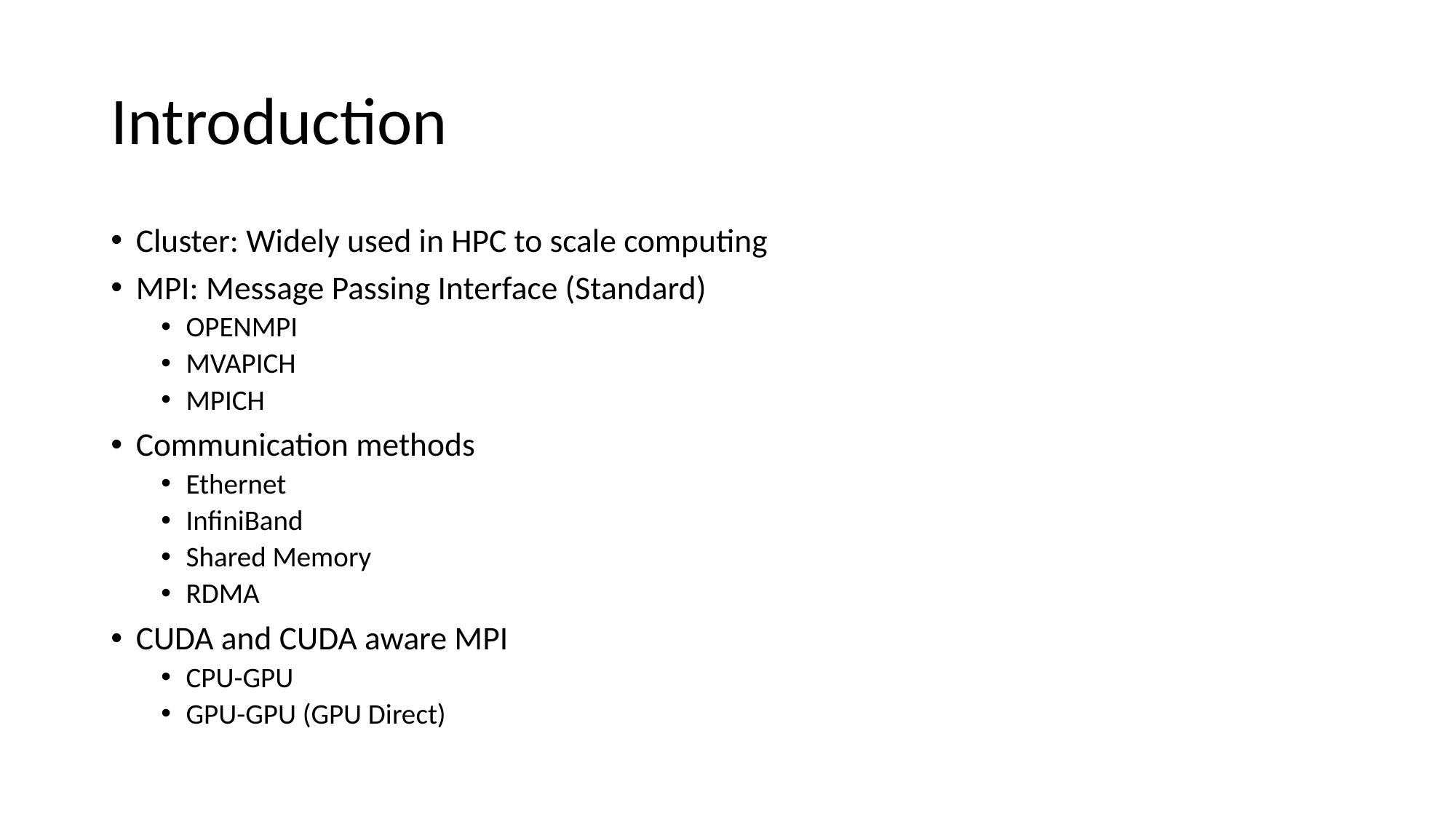

# Introduction
Cluster: Widely used in HPC to scale computing
MPI: Message Passing Interface (Standard)
OPENMPI
MVAPICH
MPICH
Communication methods
Ethernet
InfiniBand
Shared Memory
RDMA
CUDA and CUDA aware MPI
CPU-GPU
GPU-GPU (GPU Direct)